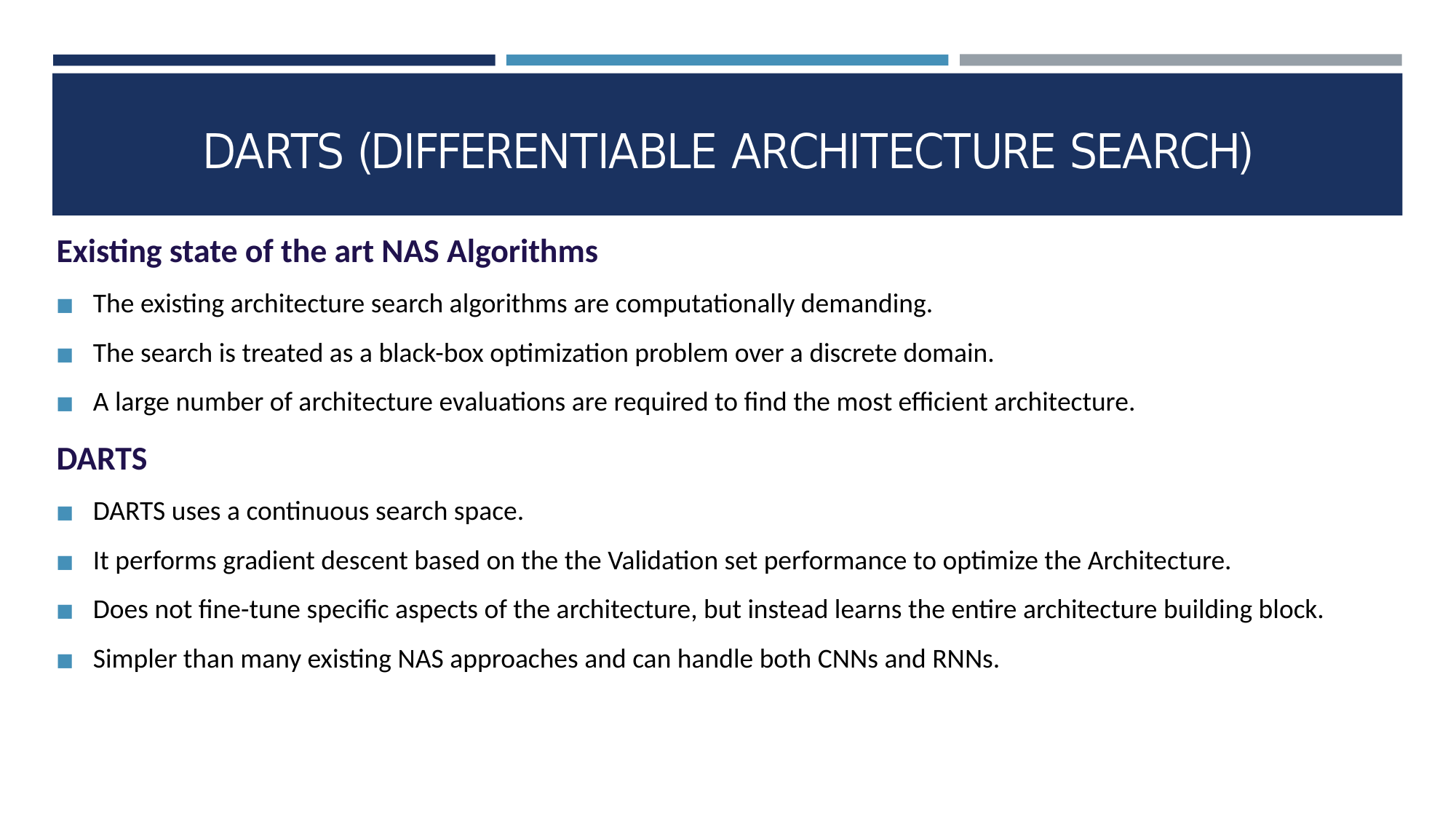

# DARTS (DIFFERENTIABLE ARCHITECTURE SEARCH)
Existing state of the art NAS Algorithms
The existing architecture search algorithms are computationally demanding.
The search is treated as a black-box optimization problem over a discrete domain.
A large number of architecture evaluations are required to find the most efficient architecture.
DARTS
DARTS uses a continuous search space.
It performs gradient descent based on the the Validation set performance to optimize the Architecture.
Does not fine-tune specific aspects of the architecture, but instead learns the entire architecture building block.
Simpler than many existing NAS approaches and can handle both CNNs and RNNs.